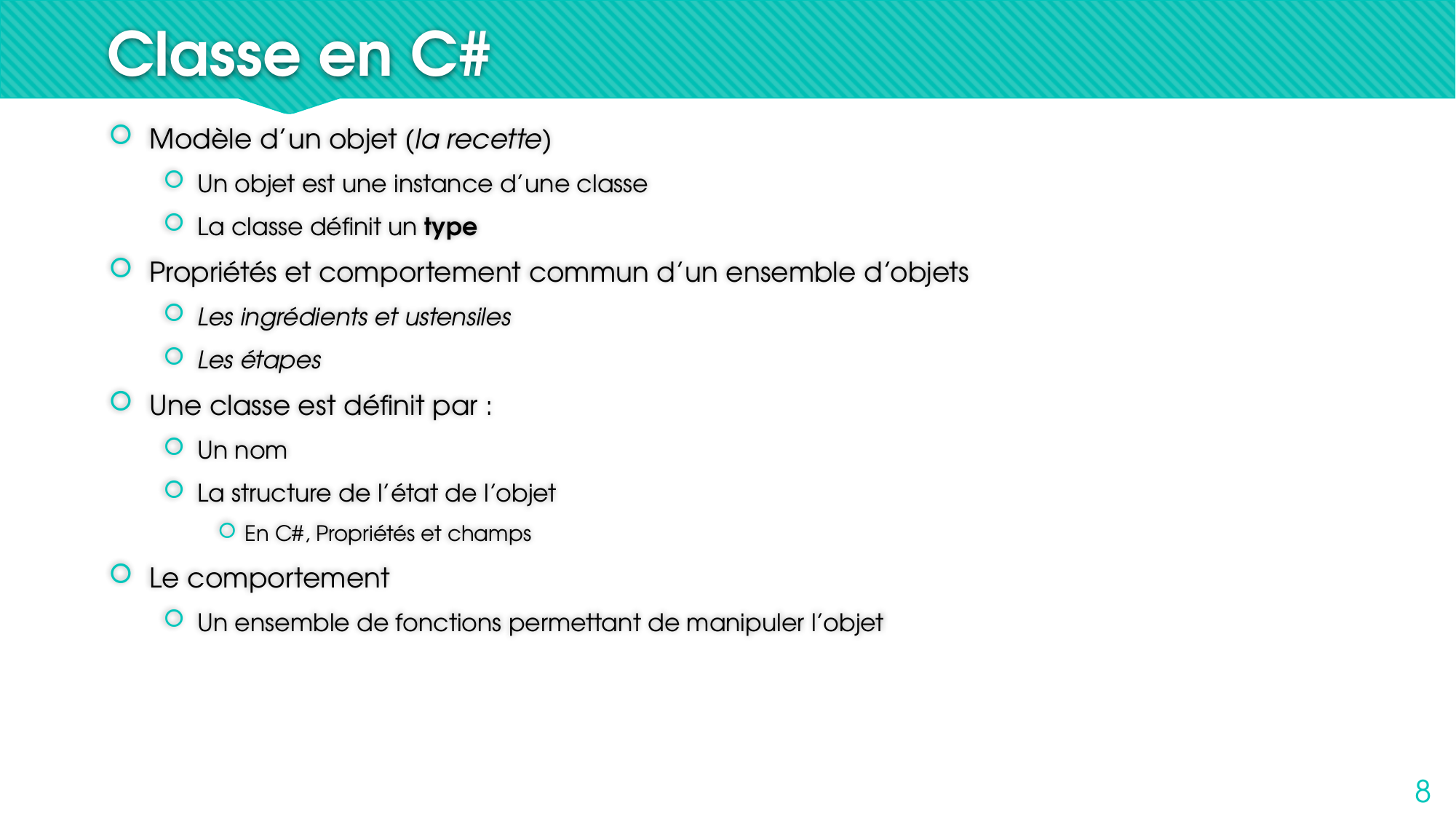

# Classe en C#
Modèle d’un objet (la recette)
Un objet est une instance d’une classe
La classe définit un type
Propriétés et comportement commun d’un ensemble d’objets
Les ingrédients et ustensiles
Les étapes
Une classe est définit par :
Un nom
La structure de l’état de l’objet
En C#, Propriétés et champs
Le comportement
Un ensemble de fonctions permettant de manipuler l’objet
8